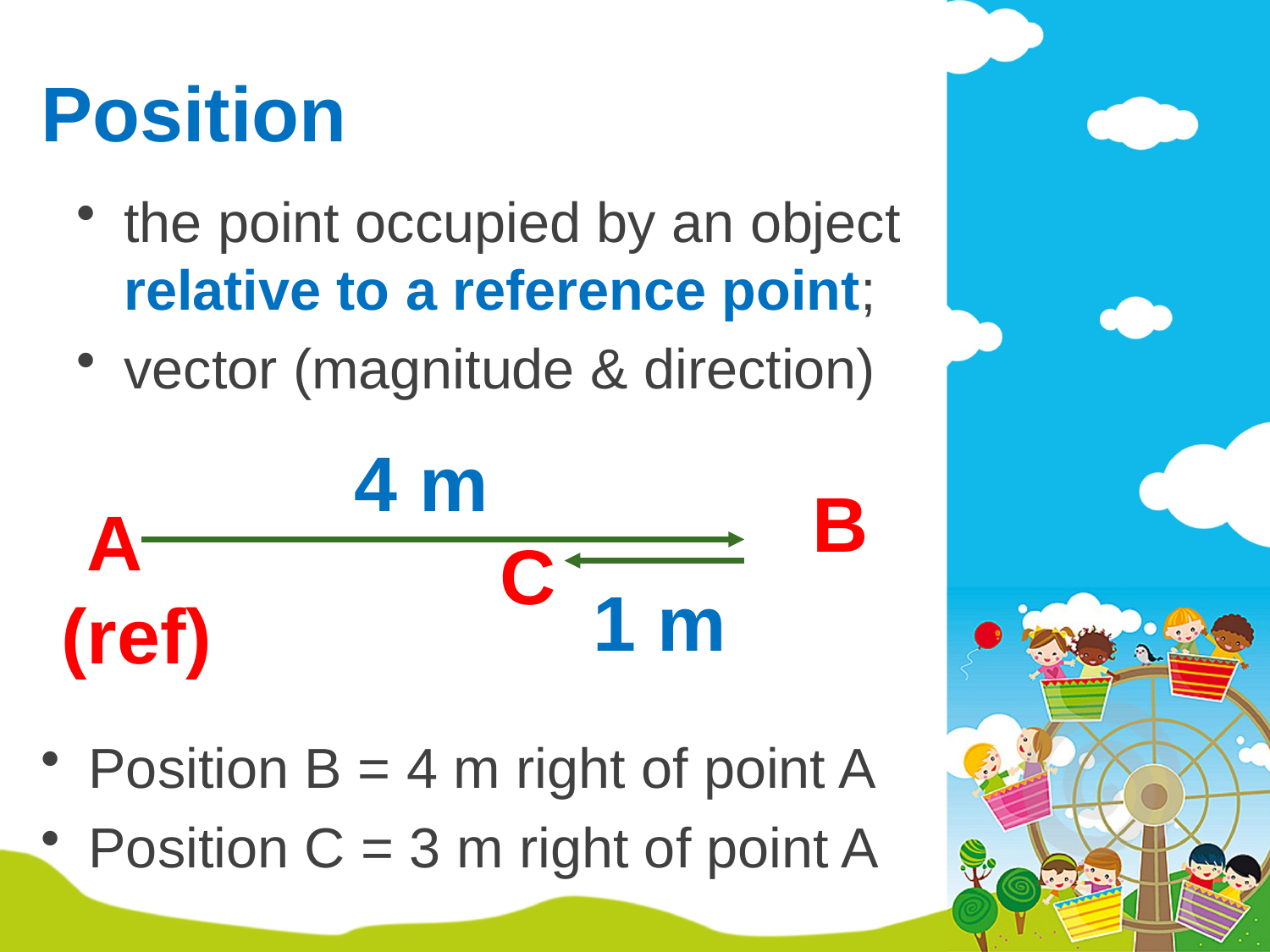

# Position
the point occupied by an object relative to a reference point;
vector (magnitude & direction)
4 m
B
A
C
1 m
(ref)
Position B = 4 m right of point A
Position C = 3 m right of point A